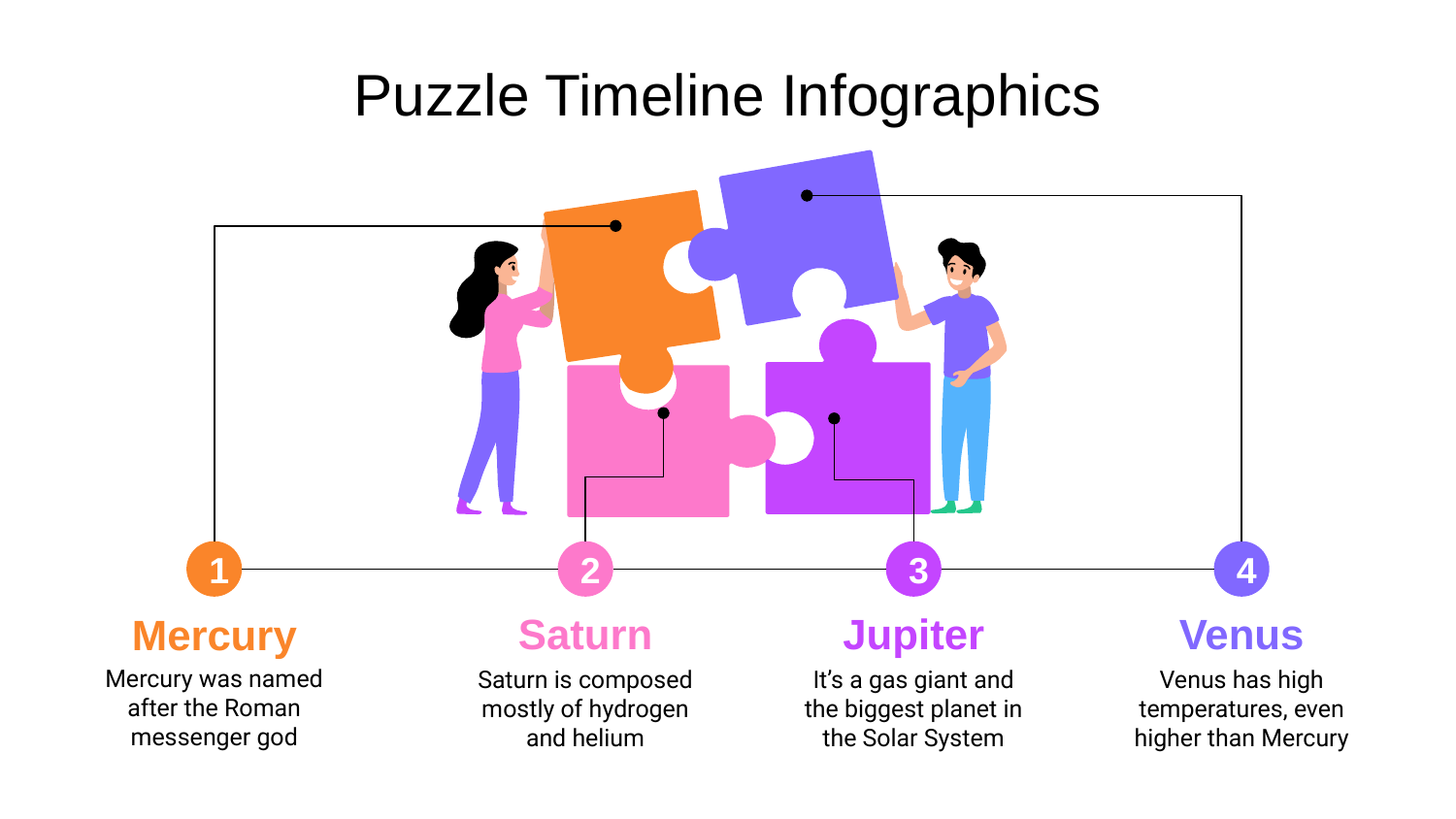

# Puzzle Timeline Infographics

1
Mercury
Mercury was named after the Roman messenger god

2
Saturn
Saturn is composed mostly of hydrogen and helium
3
Jupiter
It’s a gas giant and the biggest planet in the Solar System
4
Venus
Venus has high temperatures, even higher than Mercury